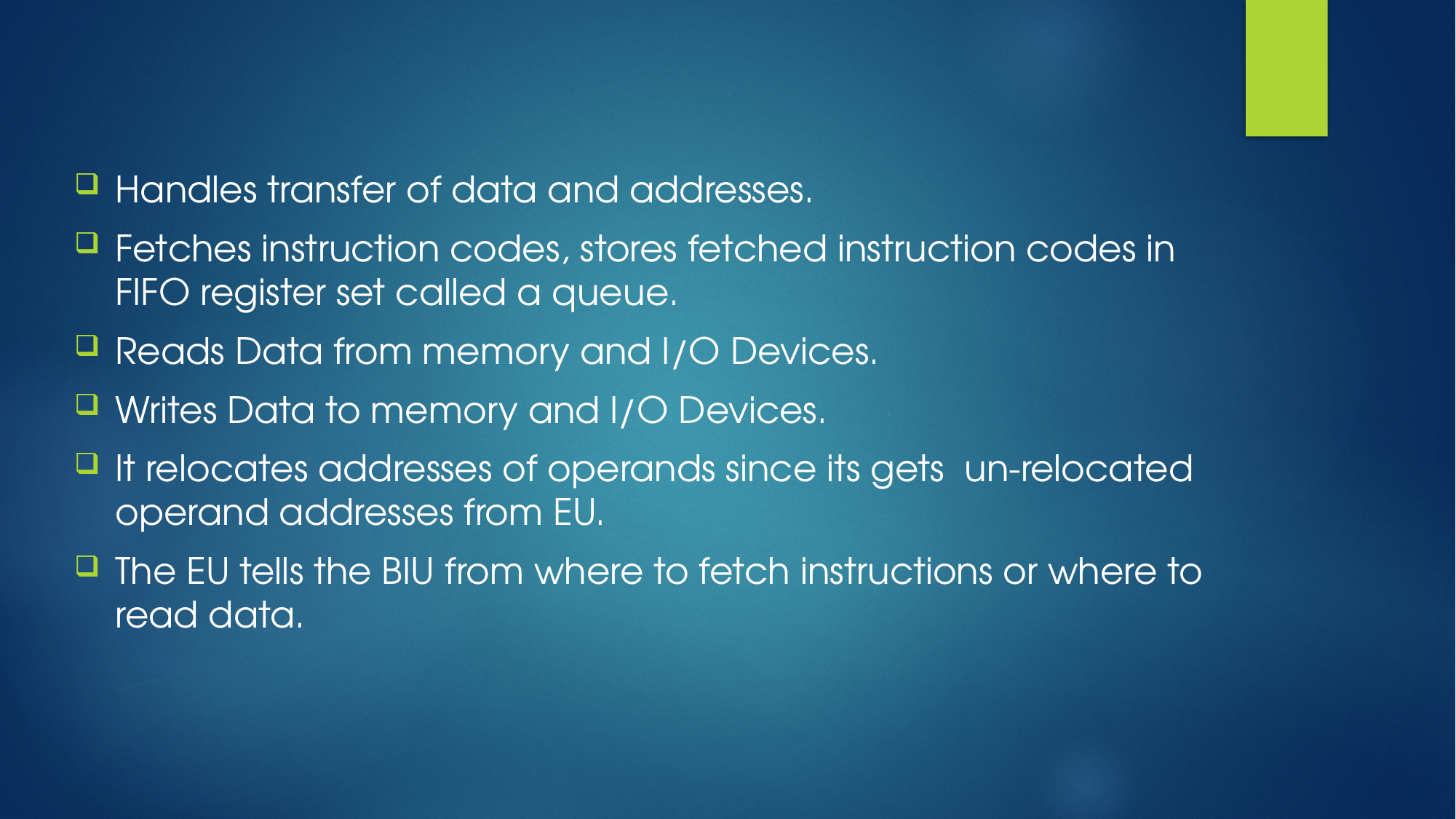

#
Handles transfer of data and addresses.
Fetches instruction codes, stores fetched instruction codes in FIFO register set called a queue.
Reads Data from memory and I/O Devices.
Writes Data to memory and I/O Devices.
It relocates addresses of operands since its gets  un-relocated operand addresses from EU.
The EU tells the BIU from where to fetch instructions or where to read data.